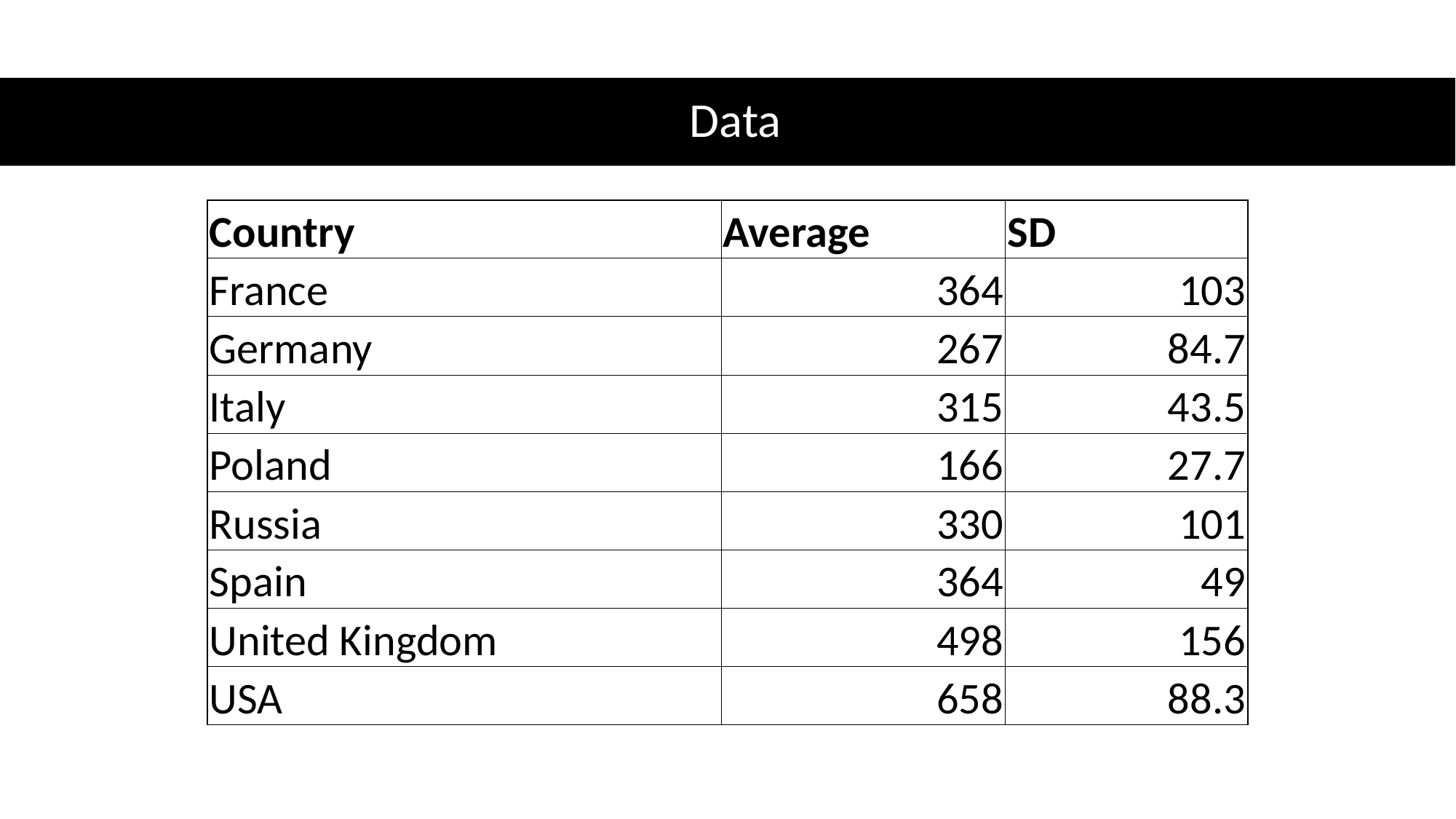

# Data

| Country | Average | SD |
| --- | --- | --- |
| France | 364 | 103 |
| Germany | 267 | 84.7 |
| Italy | 315 | 43.5 |
| Poland | 166 | 27.7 |
| Russia | 330 | 101 |
| Spain | 364 | 49 |
| United Kingdom | 498 | 156 |
| USA | 658 | 88.3 |